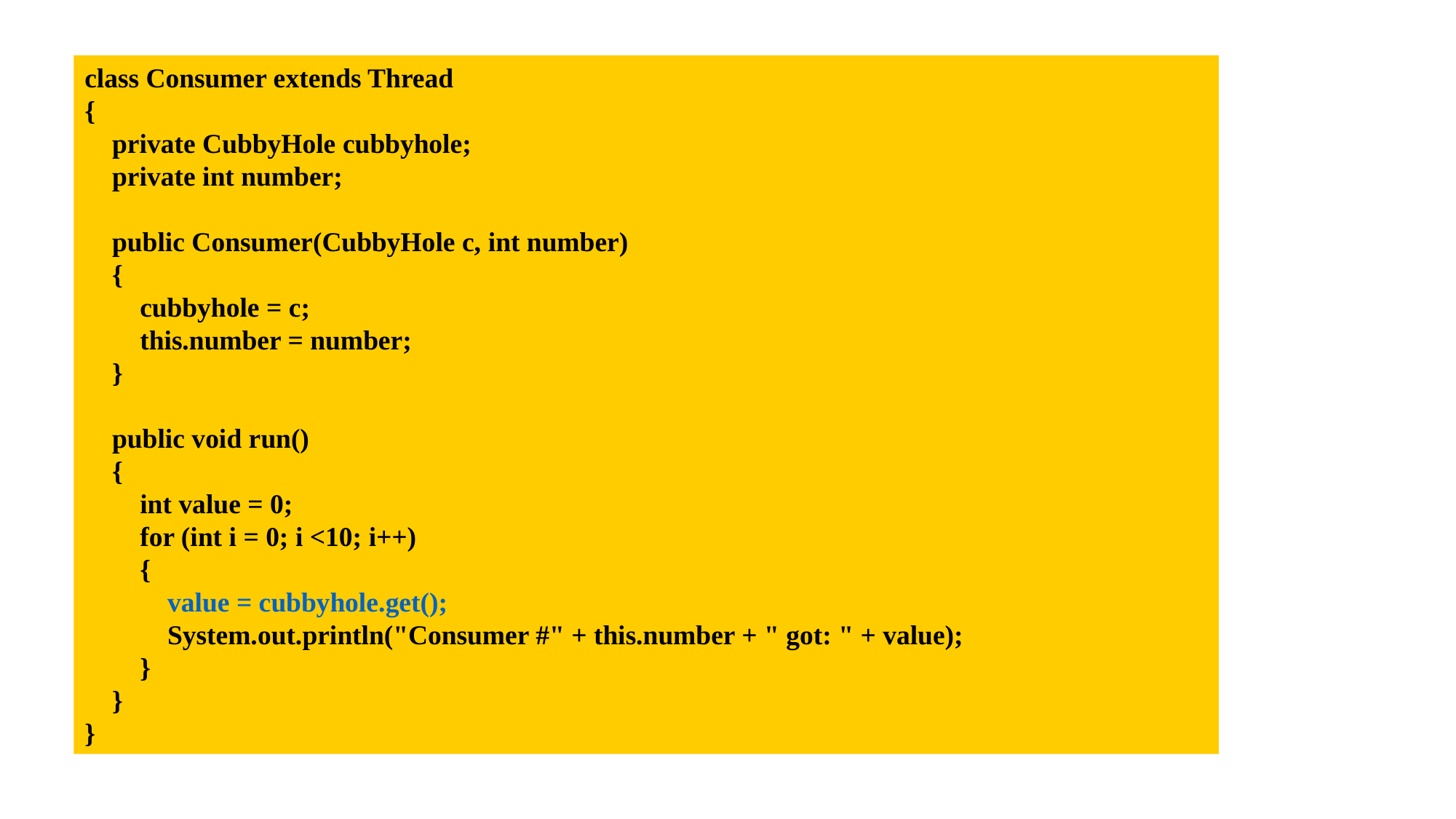

class Consumer extends Thread
{
    private CubbyHole cubbyhole;
    private int number;

    public Consumer(CubbyHole c, int number)
    {
        cubbyhole = c;
        this.number = number;
    }

    public void run()
    {
        int value = 0;
        for (int i = 0; i <10; i++)
        {
            value = cubbyhole.get();
            System.out.println("Consumer #" + this.number + " got: " + value);
        }
    }
}